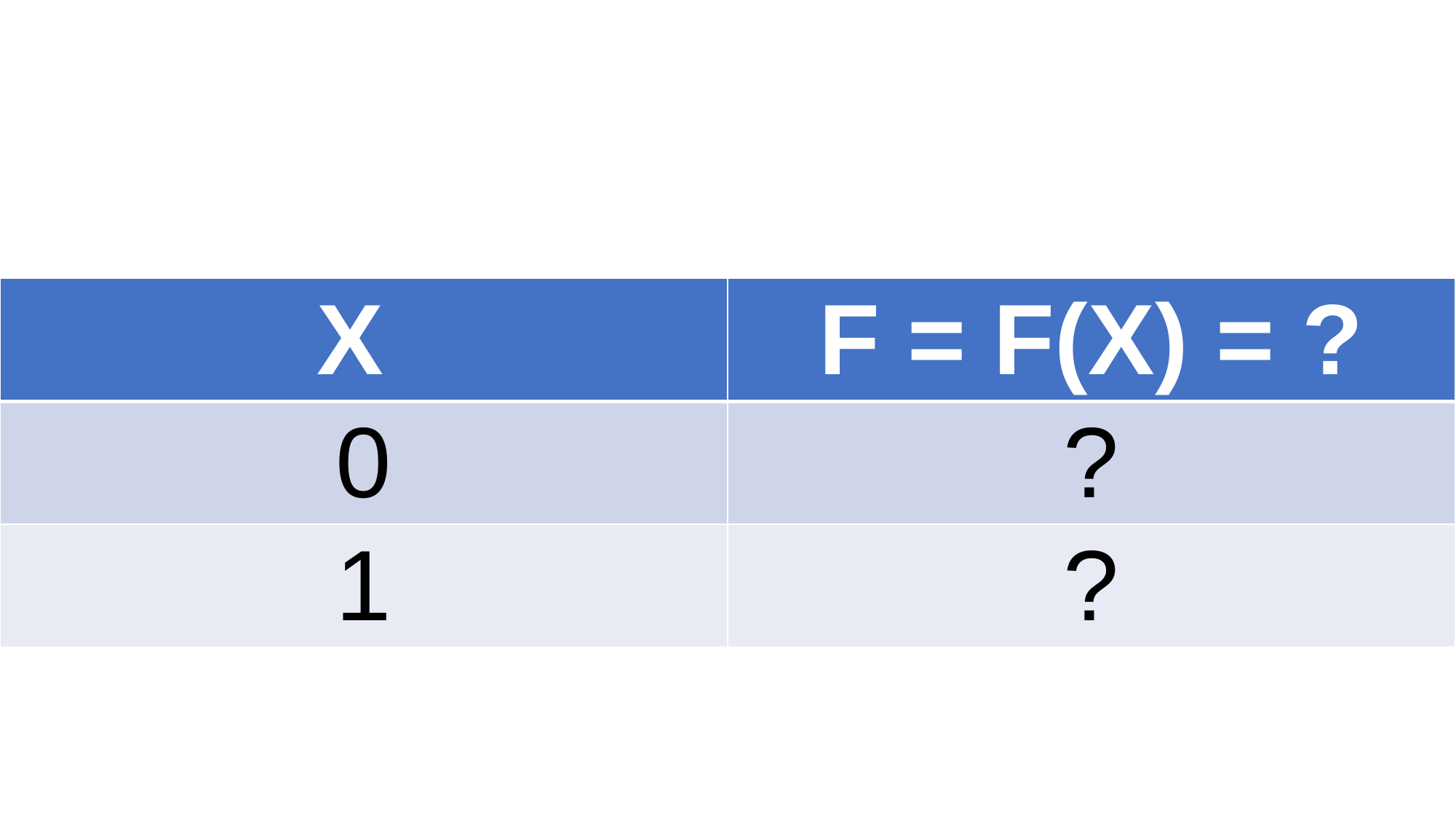

| X | F = F(X) = ? |
| --- | --- |
| 0 | ? |
| 1 | ? |